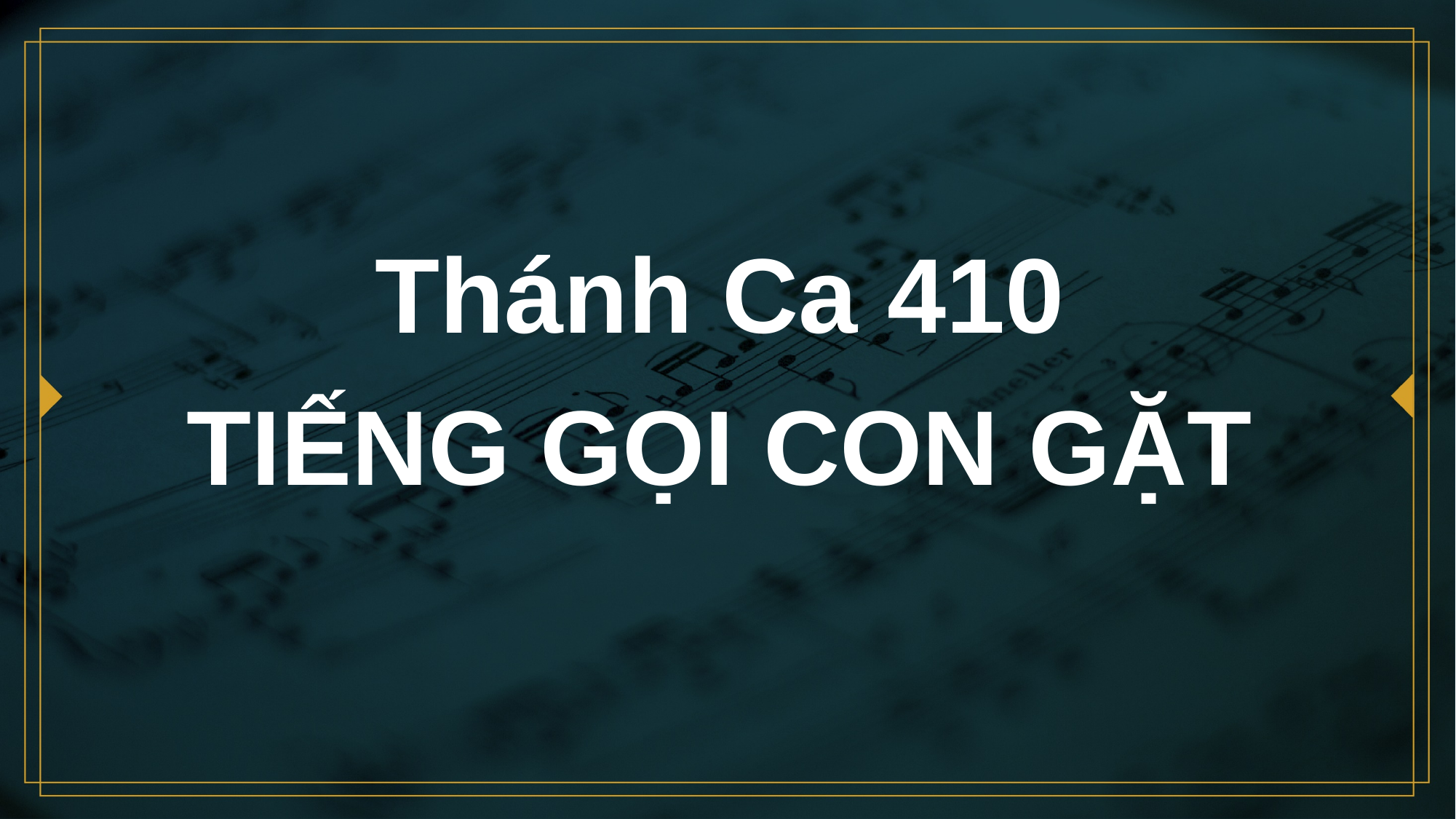

# Thánh Ca 410 TIẾNG GỌI CON GẶT